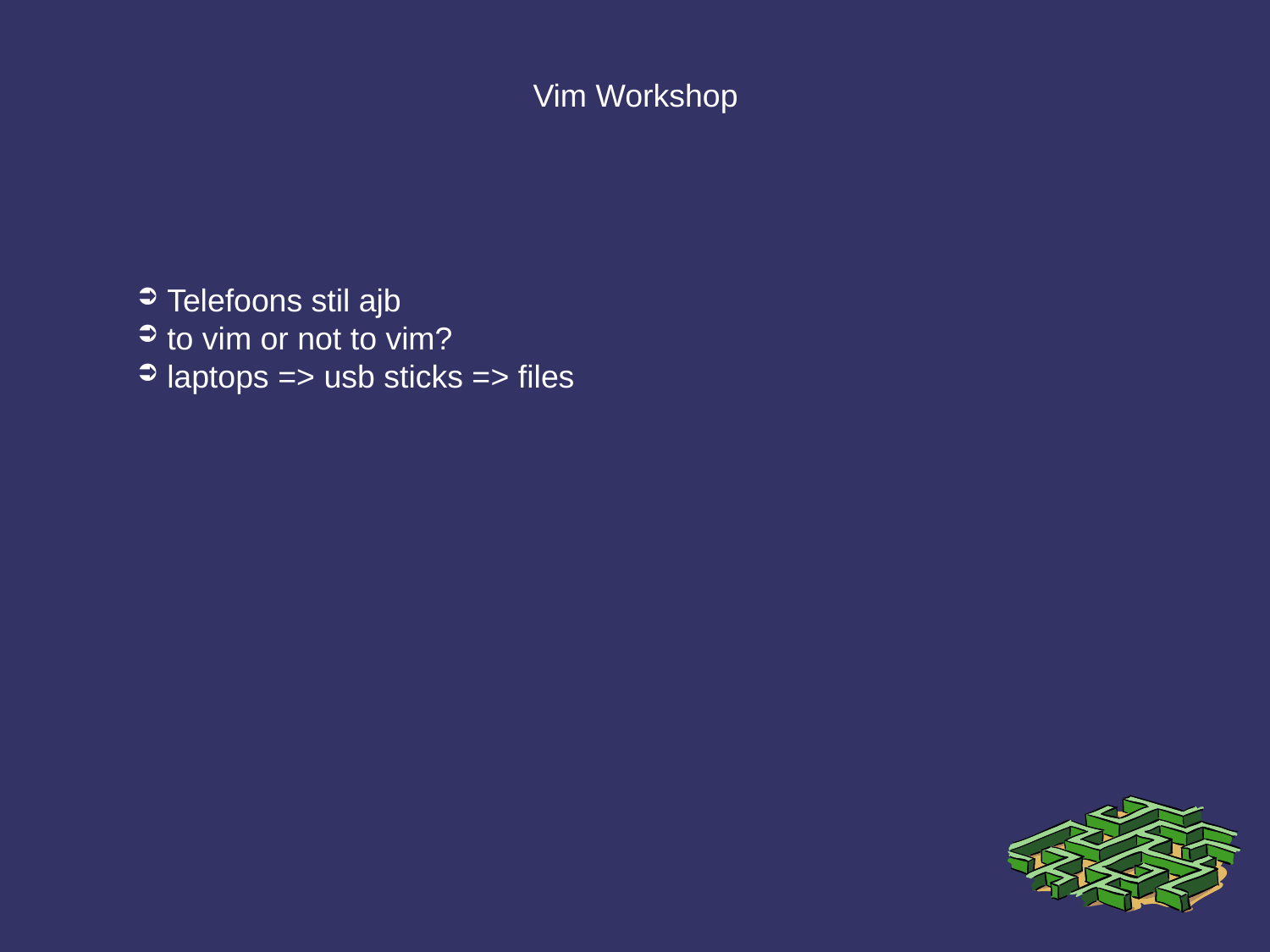

Vim Workshop
Telefoons stil ajb
to vim or not to vim?
laptops => usb sticks => files